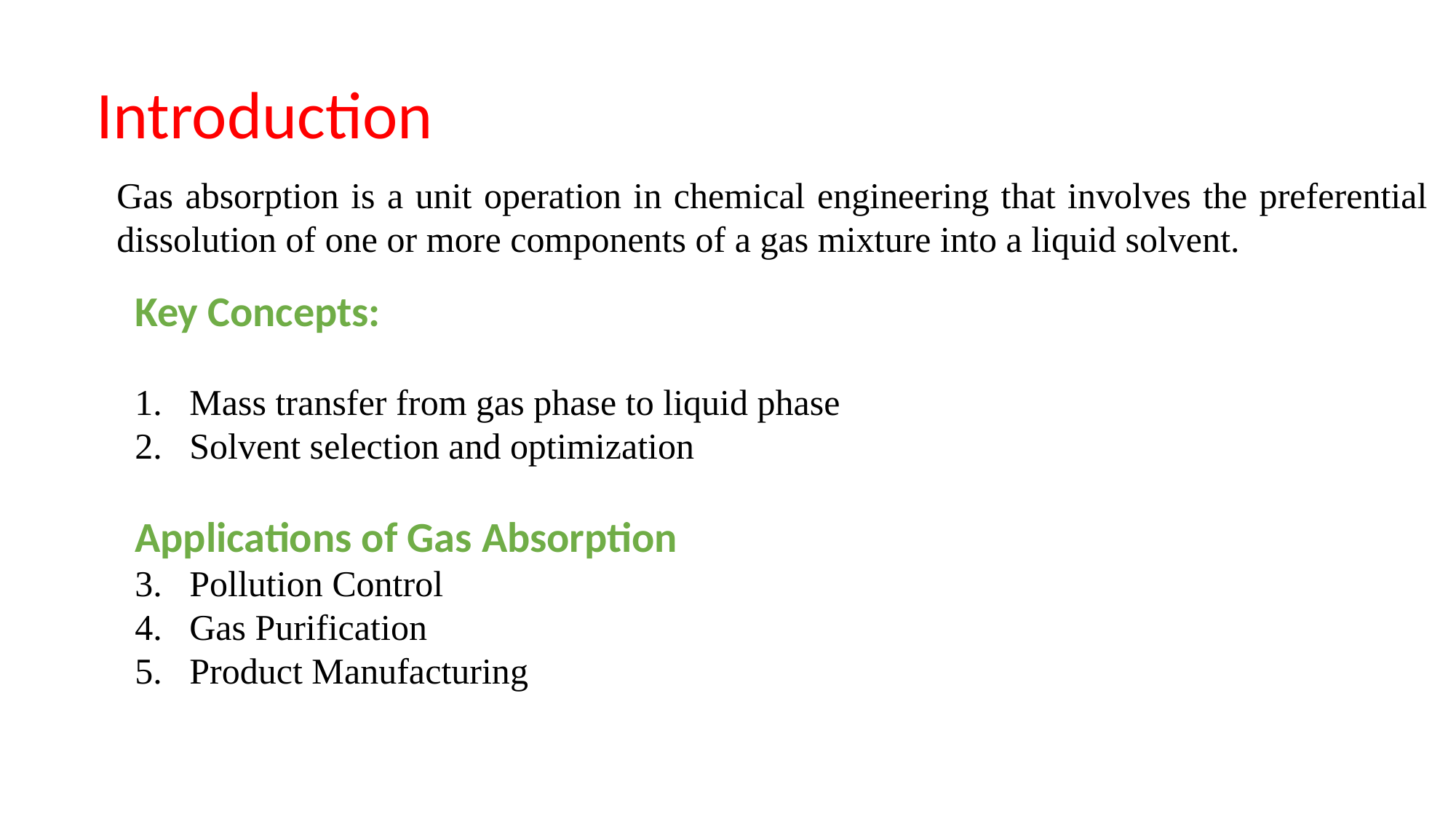

# Introduction
Gas absorption is a unit operation in chemical engineering that involves the preferential dissolution of one or more components of a gas mixture into a liquid solvent.
Key Concepts:

Mass transfer from gas phase to liquid phase
Solvent selection and optimization

Applications of Gas Absorption
Pollution Control
Gas Purification
Product Manufacturing